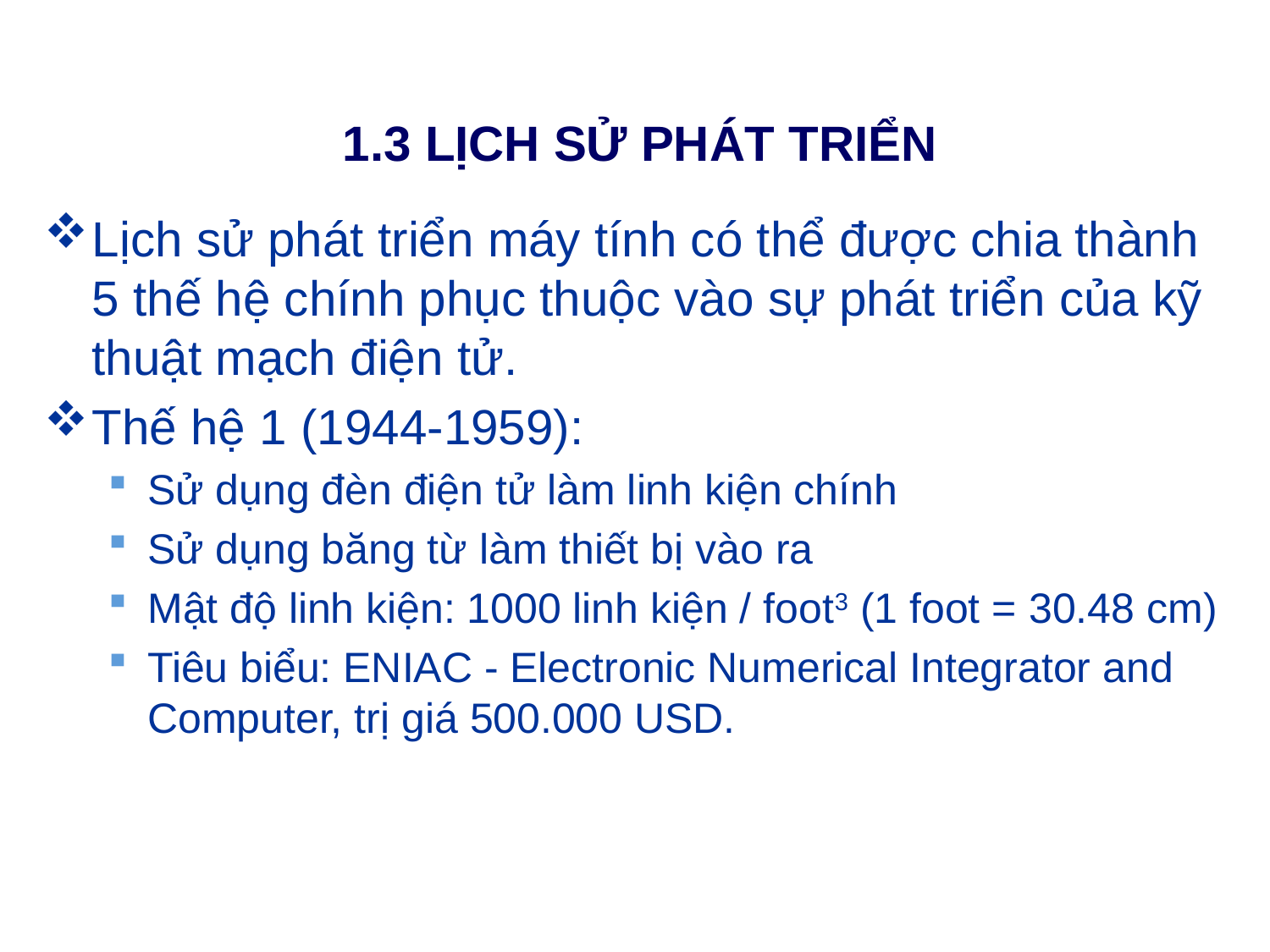

# 1.3 LỊCH SỬ PHÁT TRIỂN
Lịch sử phát triển máy tính có thể được chia thành 5 thế hệ chính phục thuộc vào sự phát triển của kỹ thuật mạch điện tử.
Thế hệ 1 (1944-1959):
Sử dụng đèn điện tử làm linh kiện chính
Sử dụng băng từ làm thiết bị vào ra
Mật độ linh kiện: 1000 linh kiện / foot3 (1 foot = 30.48 cm)
Tiêu biểu: ENIAC - Electronic Numerical Integrator and Computer, trị giá 500.000 USD.